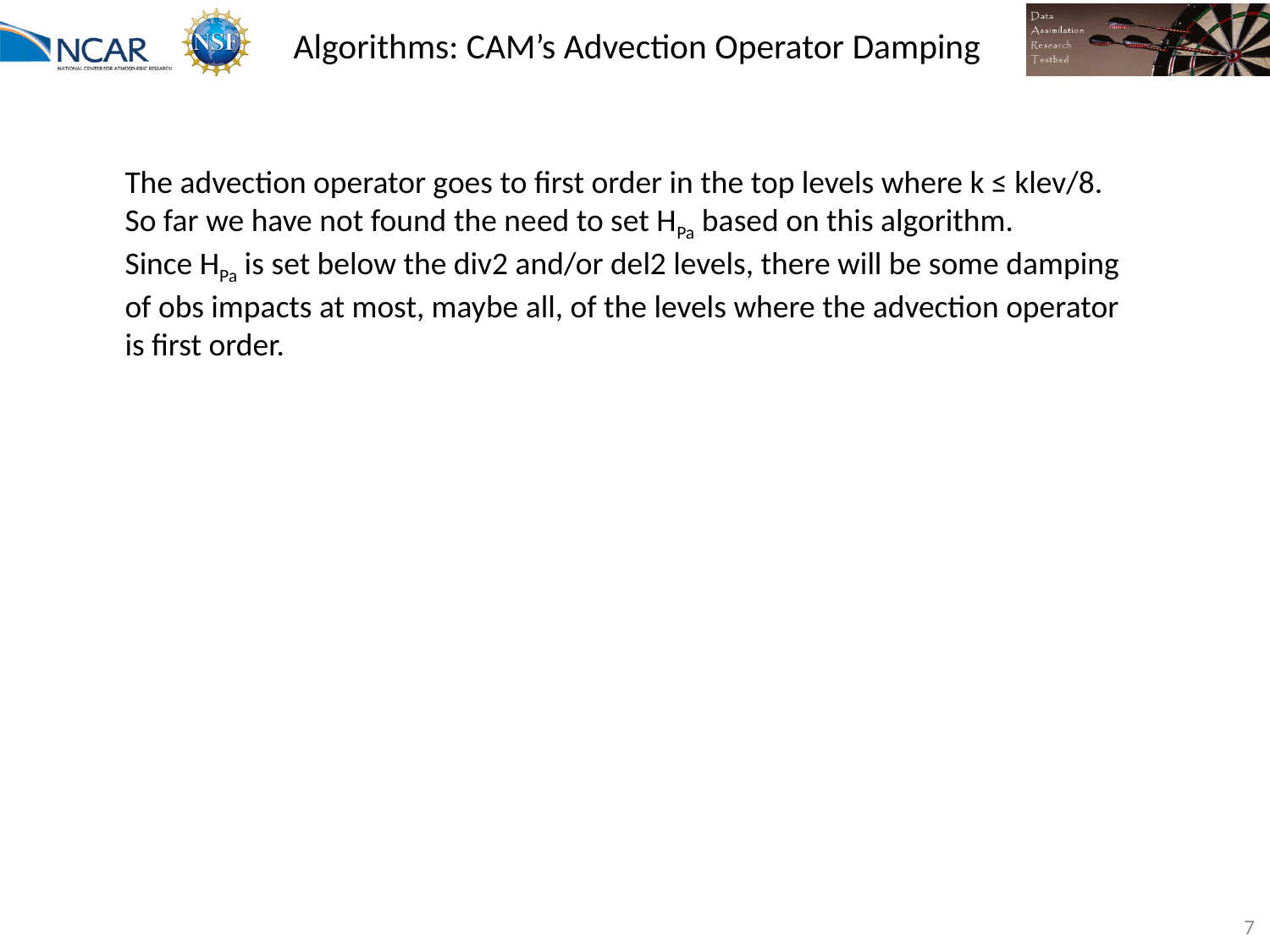

# Algorithms: CAM’s Advection Operator Damping
The advection operator goes to first order in the top levels where k ≤ klev/8.
So far we have not found the need to set HPa based on this algorithm.
Since HPa is set below the div2 and/or del2 levels, there will be some damping
of obs impacts at most, maybe all, of the levels where the advection operator is first order.
7